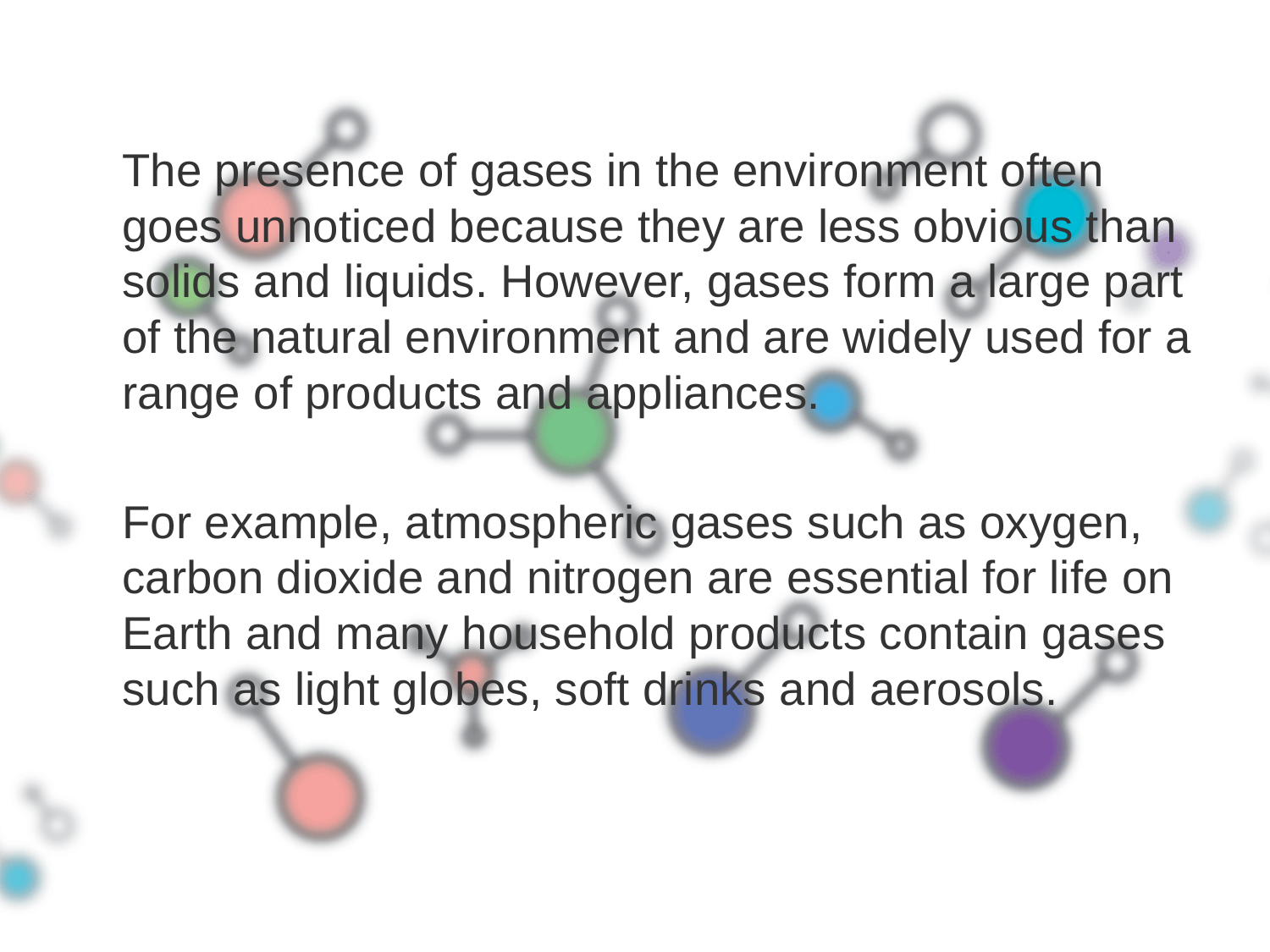

The presence of gases in the environment often goes unnoticed because they are less obvious than solids and liquids. However, gases form a large part of the natural environment and are widely used for a range of products and appliances.

	For example, atmospheric gases such as oxygen, carbon dioxide and nitrogen are essential for life on Earth and many household products contain gases such as light globes, soft drinks and aerosols.